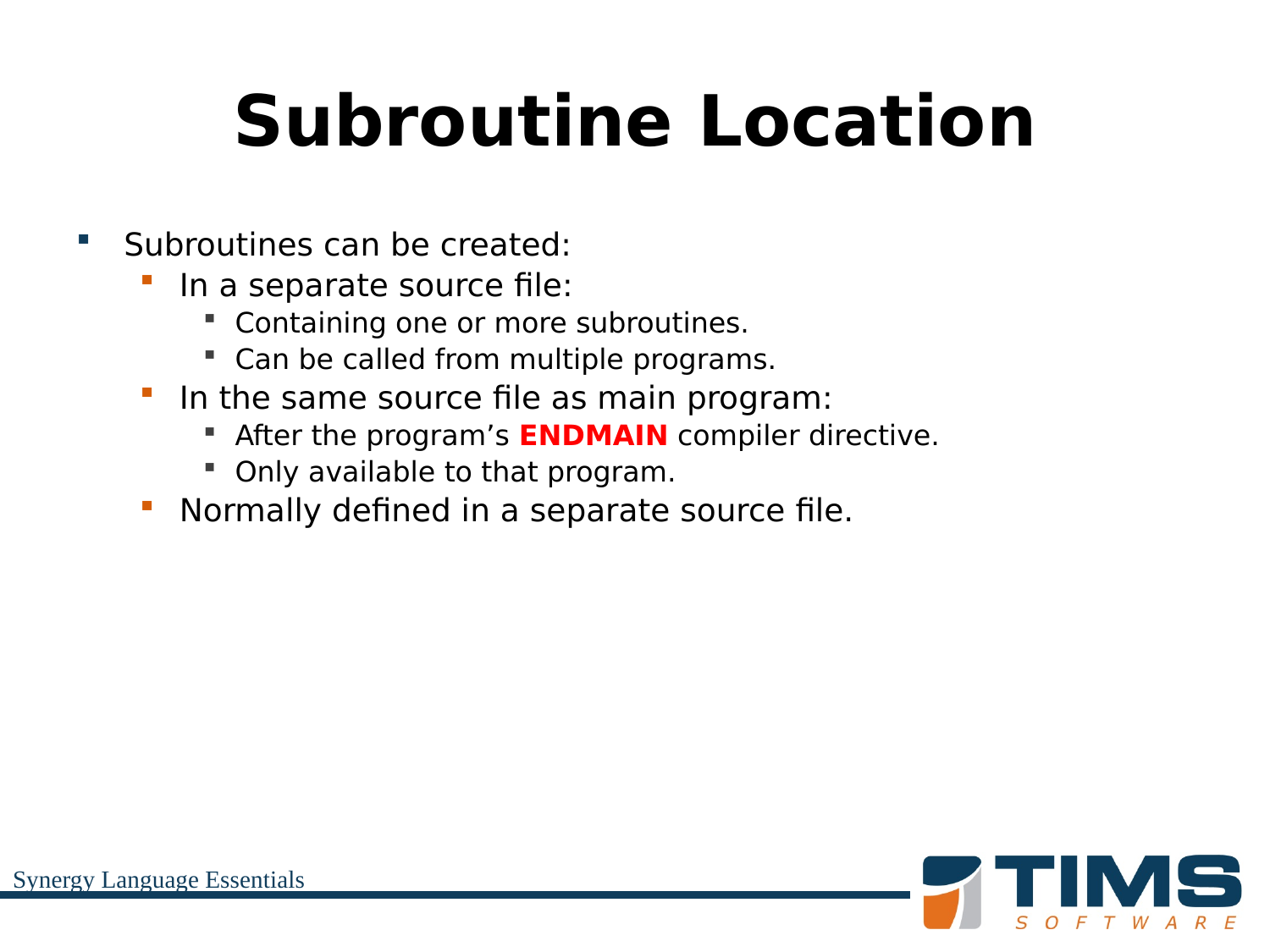

# Subroutine Location
Subroutines can be created:
In a separate source file:
Containing one or more subroutines.
Can be called from multiple programs.
In the same source file as main program:
After the program’s ENDMAIN compiler directive.
Only available to that program.
Normally defined in a separate source file.
Synergy Language Essentials